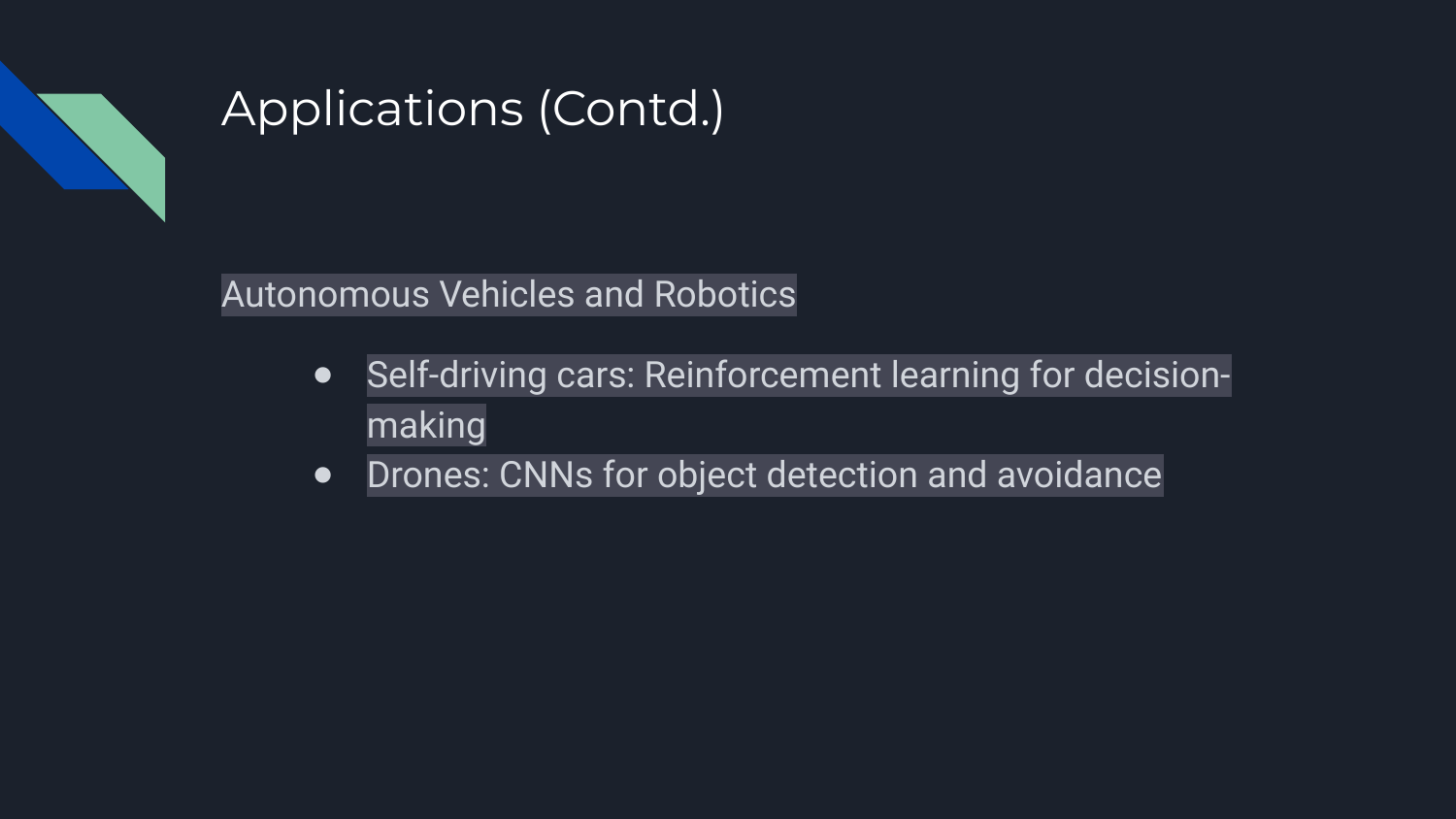

# Applications (Contd.)
Autonomous Vehicles and Robotics
Self-driving cars: Reinforcement learning for decision-making
Drones: CNNs for object detection and avoidance